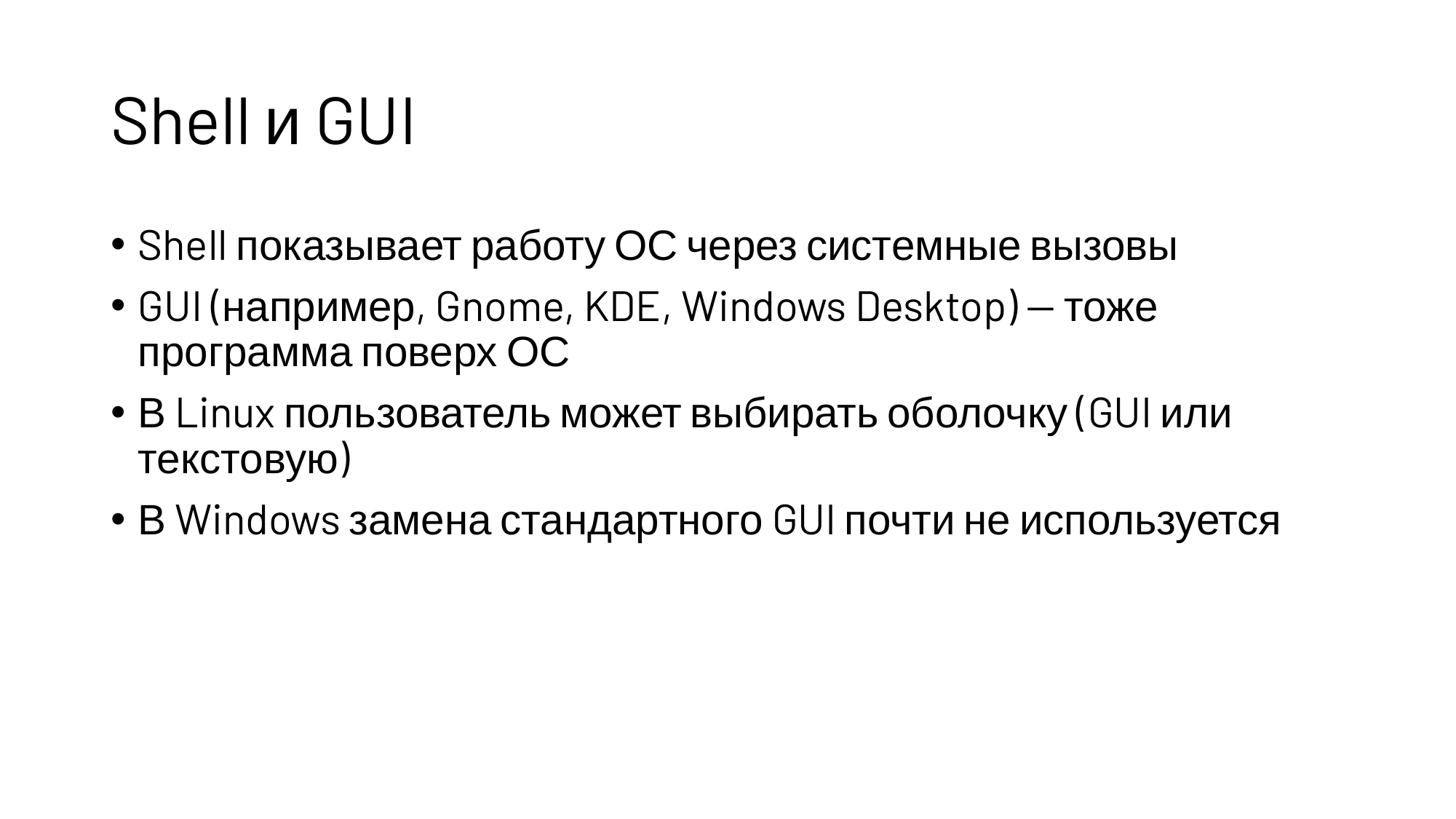

# Shell и GUI
Shell показывает работу ОС через системные вызовы
GUI (например, Gnome, KDE, Windows Desktop) — тоже программа поверх ОС
В Linux пользователь может выбирать оболочку (GUI или текстовую)
В Windows замена стандартного GUI почти не используется